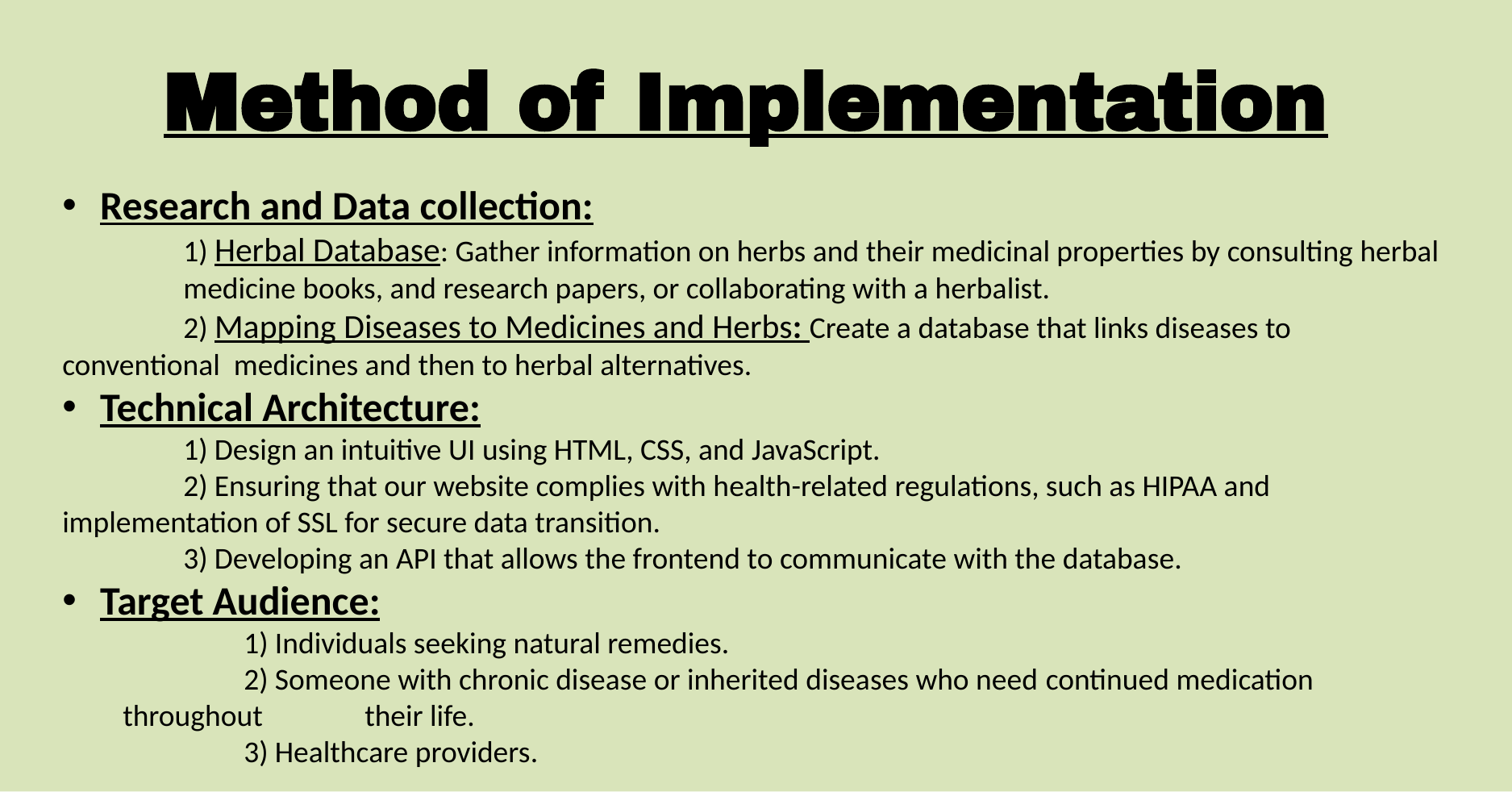

Method of Implementation
Research and Data collection:
	1) Herbal Database: Gather information on herbs and their medicinal properties by consulting herbal 	medicine books, and research papers, or collaborating with a herbalist.
	2) Mapping Diseases to Medicines and Herbs: Create a database that links diseases to 	conventional  medicines and then to herbal alternatives.
Technical Architecture:
	1) Design an intuitive UI using HTML, CSS, and JavaScript.
	2) Ensuring that our website complies with health-related regulations, such as HIPAA and 	implementation of SSL for secure data transition.
	3) Developing an API that allows the frontend to communicate with the database.
Target Audience:
	1) Individuals seeking natural remedies.
	2) Someone with chronic disease or inherited diseases who need continued medication throughout 	their life.
	3) Healthcare providers.